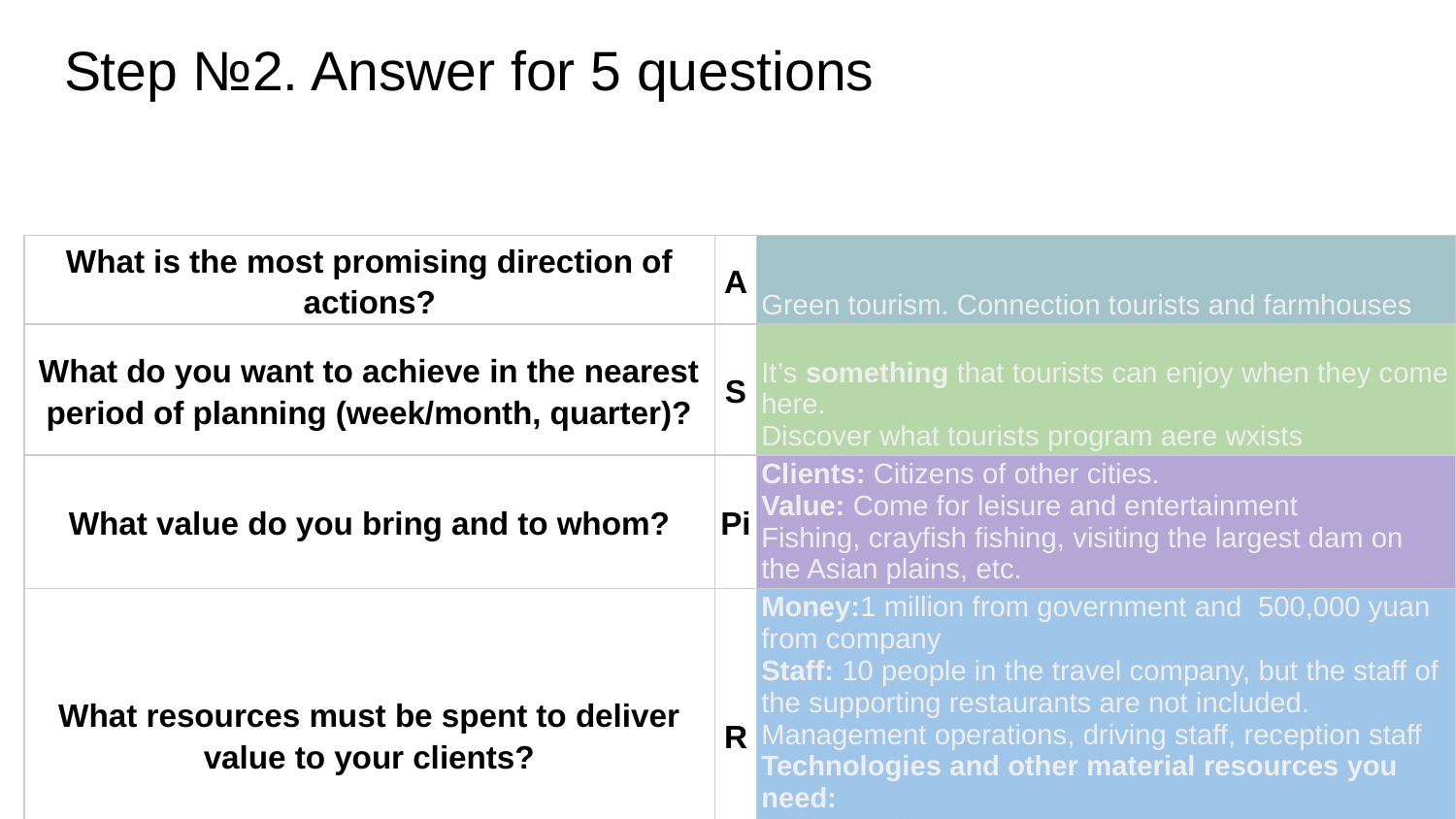

# Step №2. Answer for 5 questions
| What is the most promising direction of actions? | A | Green tourism. Connection tourists and farmhouses |
| --- | --- | --- |
| What do you want to achieve in the nearest period of planning (week/month, quarter)? | S | It’s something that tourists can enjoy when they come here. Discover what tourists program aere wxists |
| What value do you bring and to whom? | Pi | Clients: Citizens of other cities. Value: Come for leisure and entertainment Fishing, crayfish fishing, visiting the largest dam on the Asian plains, etc. |
| What resources must be spent to deliver value to your clients? | R | Money:1 million from government and 500,000 yuan from company Staff: 10 people in the travel company, but the staff of the supporting restaurants are not included. Management operations, driving staff, reception staff Technologies and other material resources you need: Publicity effects Office: management and publicity |
| What indicators must be monitored to achieve success? | In | Number of tourists Revenue and expenses of each operating link Visitor second visit rate |